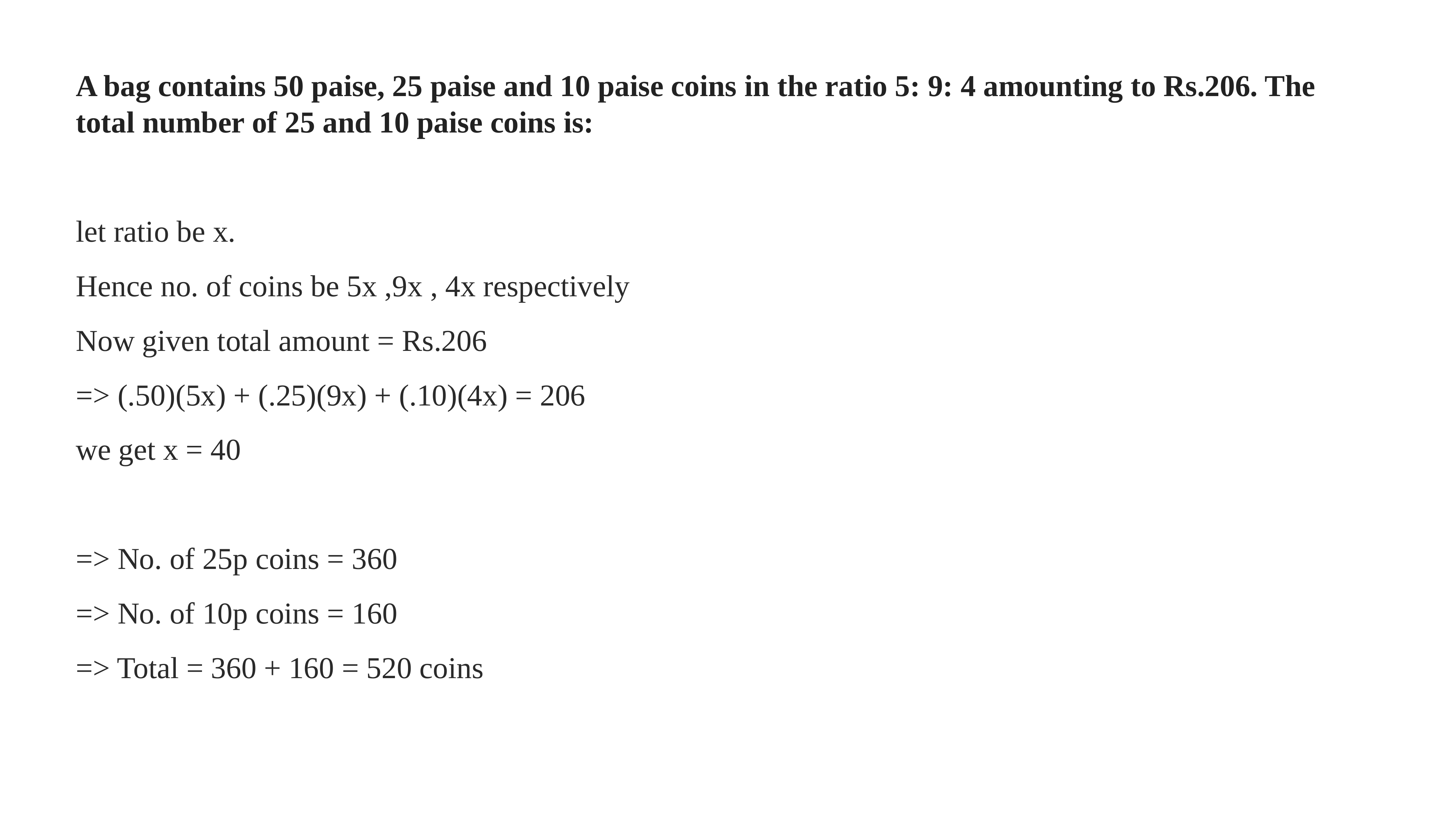

A bag contains 50 paise, 25 paise and 10 paise coins in the ratio 5: 9: 4 amounting to Rs.206. The total number of 25 and 10 paise coins is:

let ratio be x.
Hence no. of coins be 5x ,9x , 4x respectively
Now given total amount = Rs.206
=> (.50)(5x) + (.25)(9x) + (.10)(4x) = 206
we get x = 40

=> No. of 25p coins = 360
=> No. of 10p coins = 160
=> Total = 360 + 160 = 520 coins